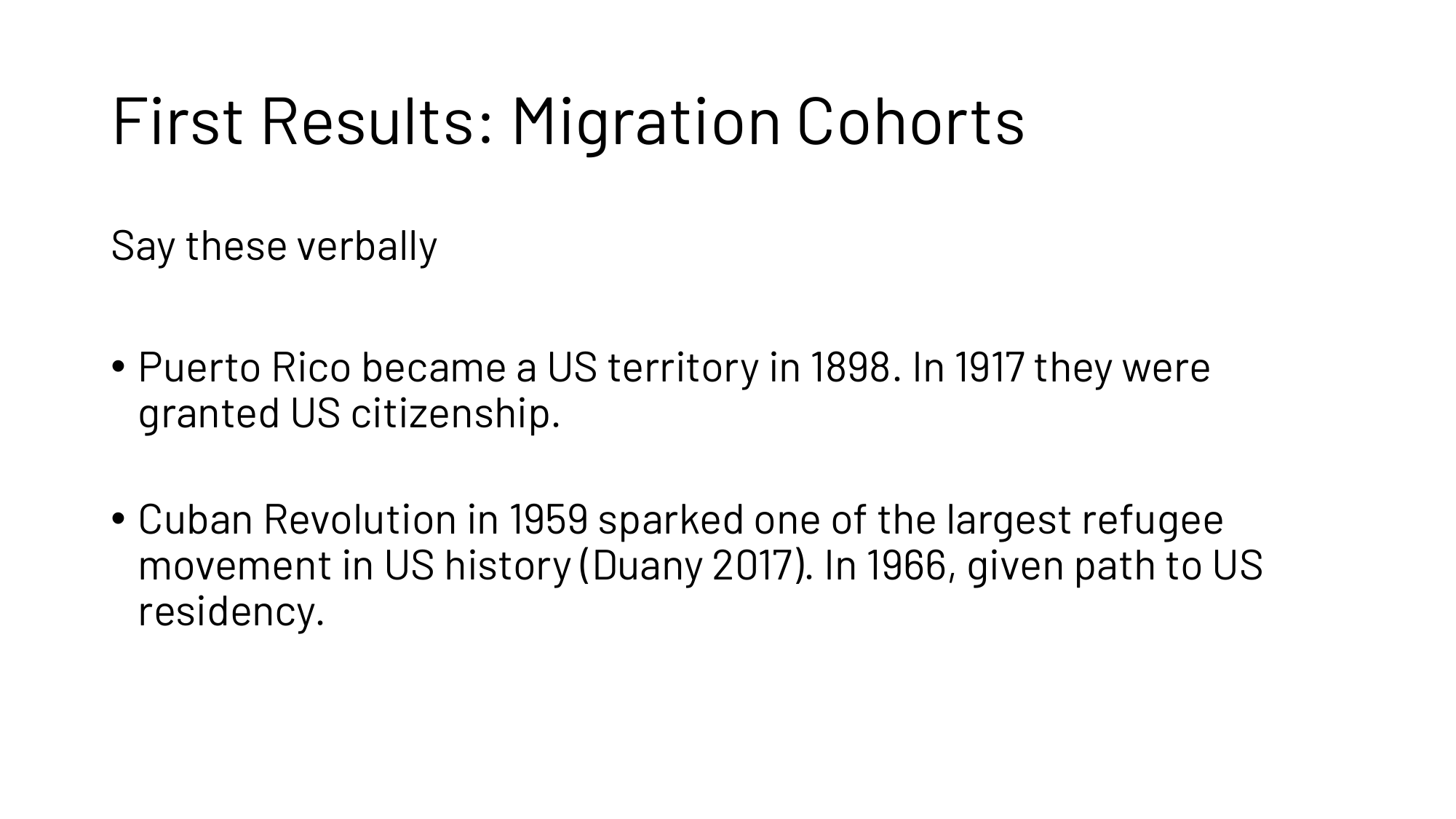

# First Results: Migration Cohorts
Say these verbally

Puerto Rico became a US territory in 1898. In 1917 they were granted US citizenship.
Cuban Revolution in 1959 sparked one of the largest refugee movement in US history (Duany 2017). In 1966, given path to US residency.